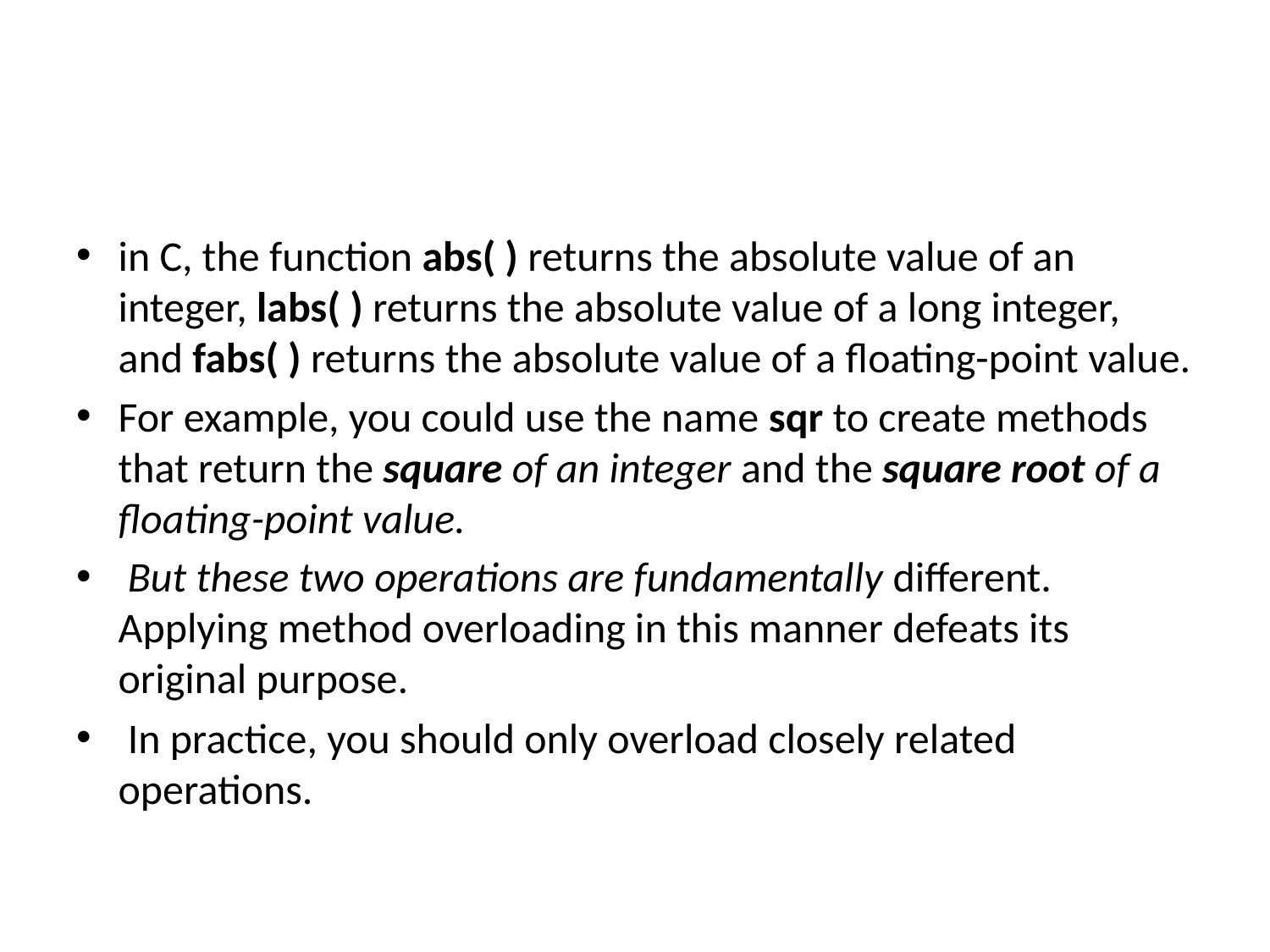

#
in C, the function abs( ) returns the absolute value of an integer, labs( ) returns the absolute value of a long integer, and fabs( ) returns the absolute value of a floating-point value.
For example, you could use the name sqr to create methods that return the square of an integer and the square root of a floating-point value.
 But these two operations are fundamentally different. Applying method overloading in this manner defeats its original purpose.
 In practice, you should only overload closely related operations.